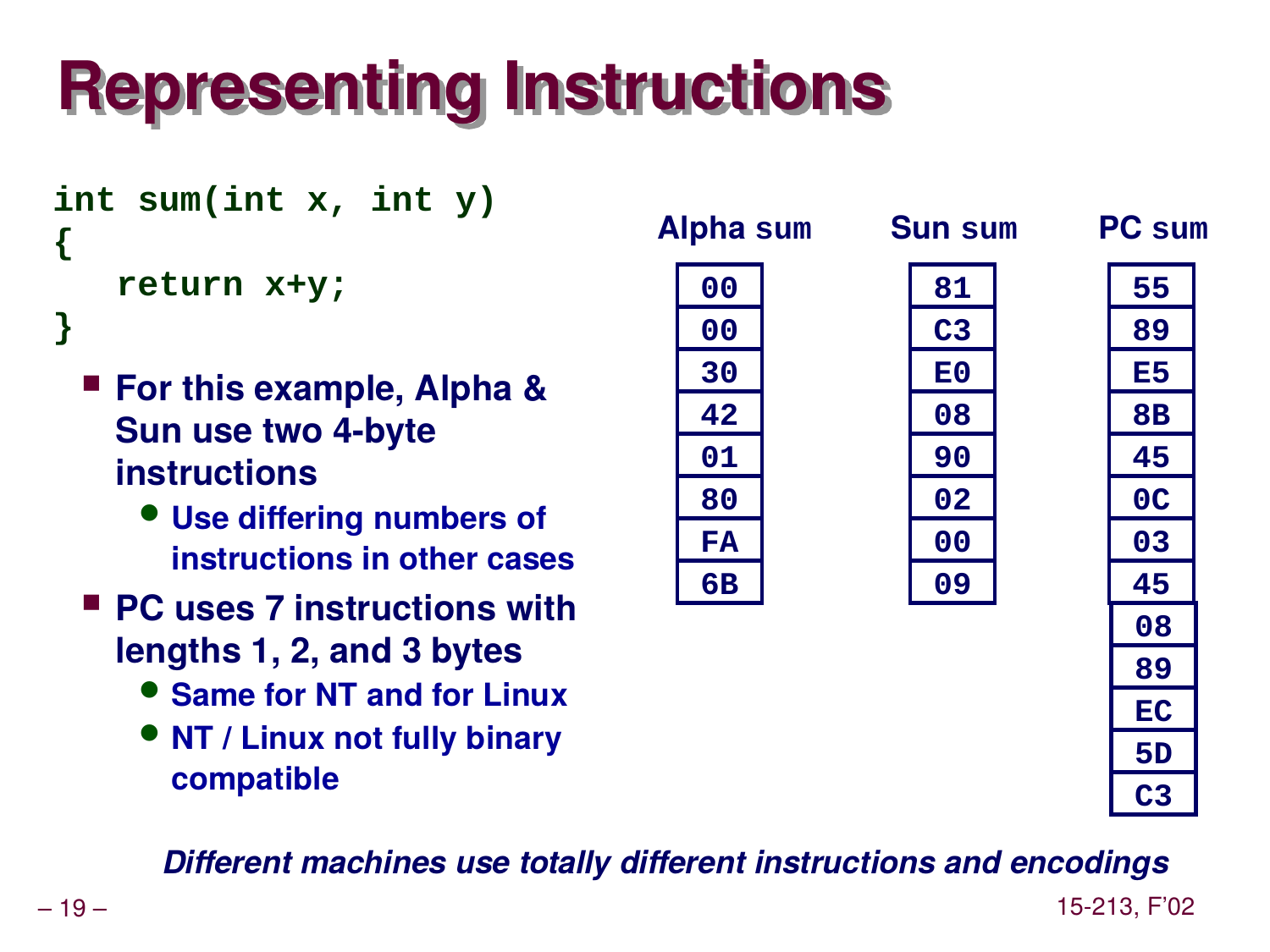

# Representing Instructions
int sum(int x, int y)
{
   return x+y;
}
Alpha sum
00
00
30
42
01
80
FA
6B
Sun sum
81
C3
E0
08
90
02
00
09
PC sum
55
89
E5
8B
45
0C
03
45
08
89
EC
5D
C3
For this example, Alpha & Sun use two 4-byte instructions
Use differing numbers of instructions in other cases
PC uses 7 instructions with lengths 1, 2, and 3 bytes
Same for NT and for Linux
NT / Linux not fully binary compatible

Different machines use totally different instructions and encodings